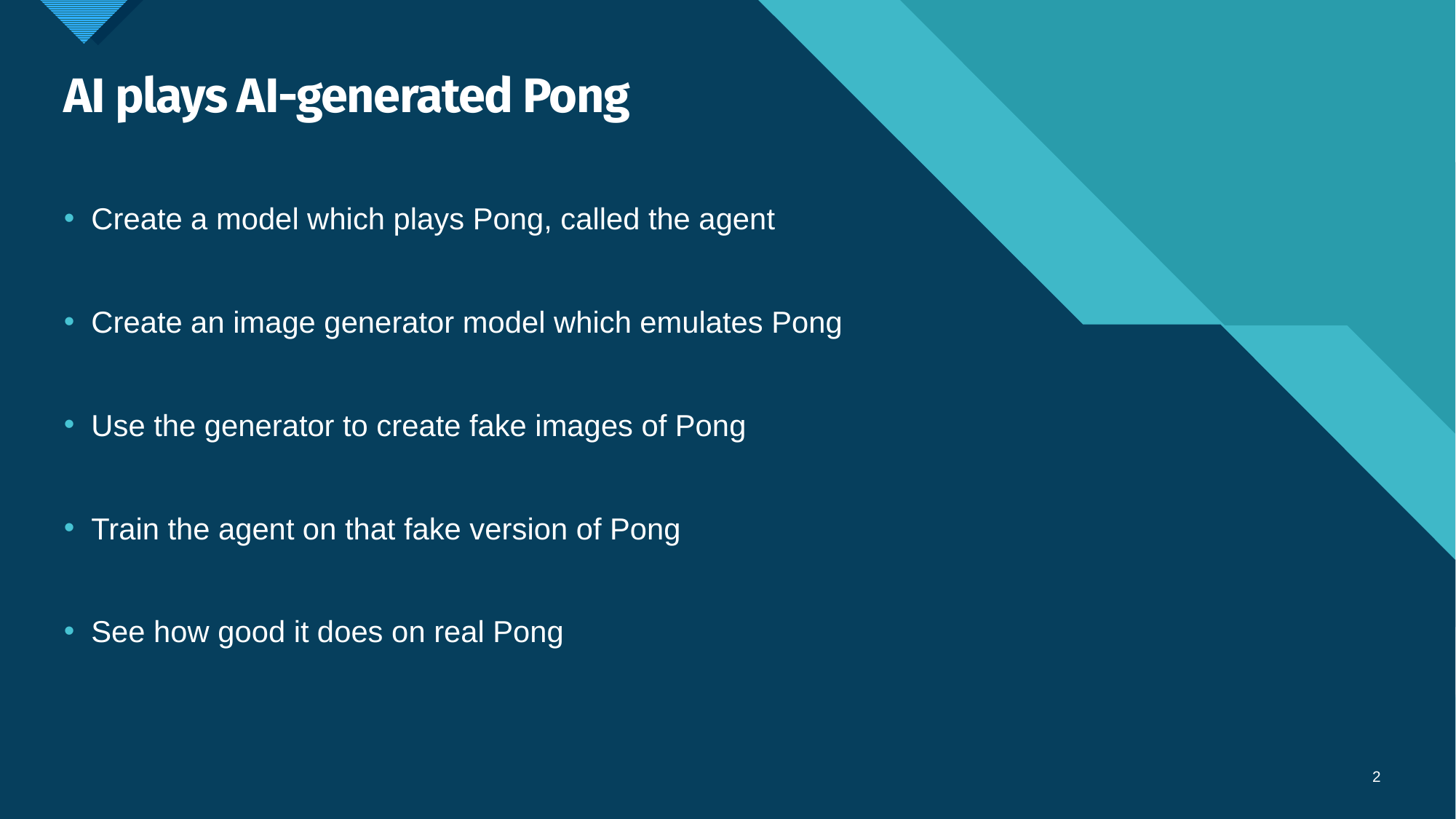

# AI plays AI-generated Pong
Create a model which plays Pong, called the agent

Create an image generator model which emulates Pong

Use the generator to create fake images of Pong

Train the agent on that fake version of Pong

See how good it does on real Pong
2